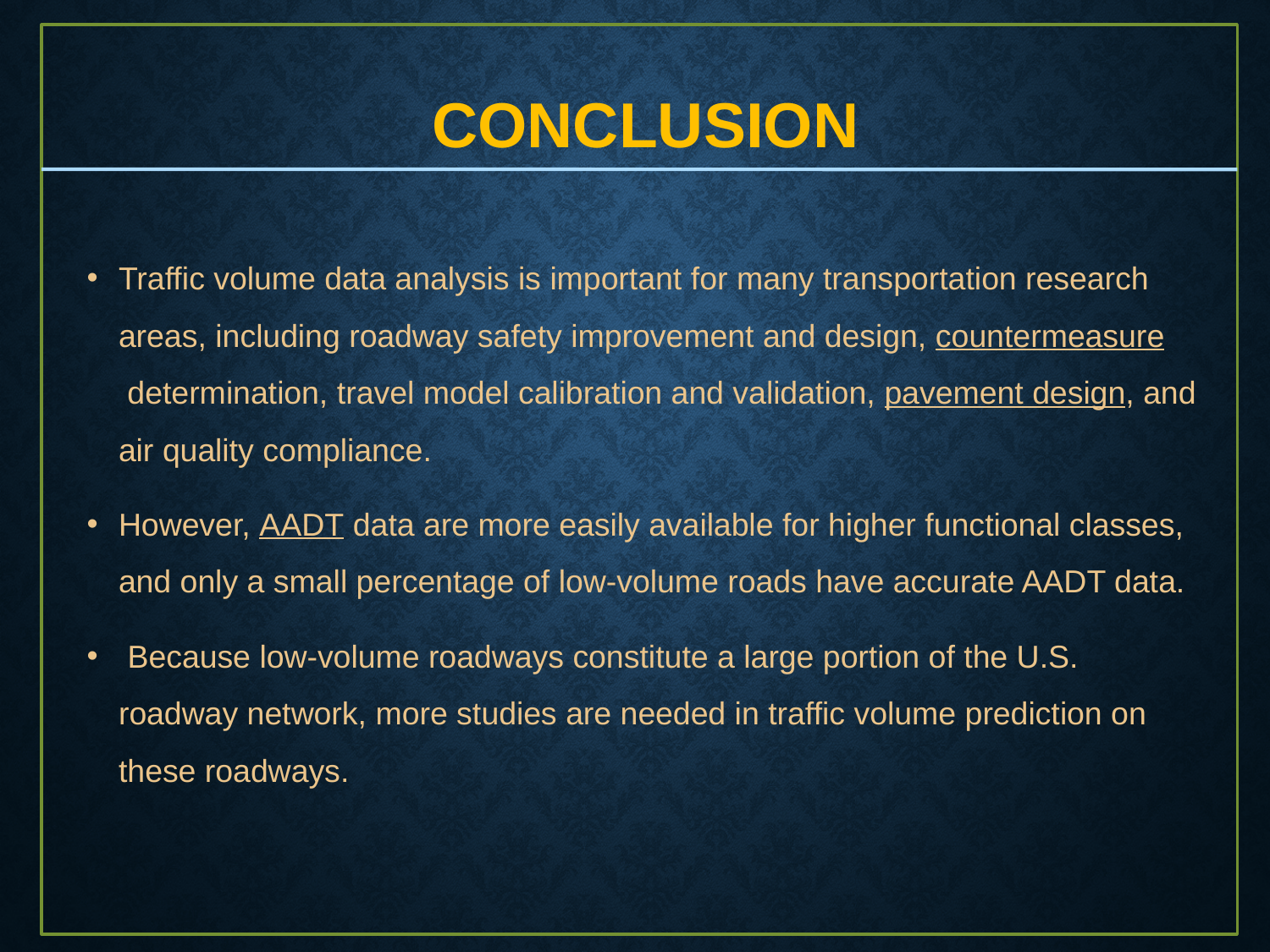

# CONCLUSION
Traffic volume data analysis is important for many transportation research areas, including roadway safety improvement and design, countermeasure determination, travel model calibration and validation, pavement design, and air quality compliance.
However, AADT data are more easily available for higher functional classes, and only a small percentage of low-volume roads have accurate AADT data.
 Because low-volume roadways constitute a large portion of the U.S. roadway network, more studies are needed in traffic volume prediction on these roadways.